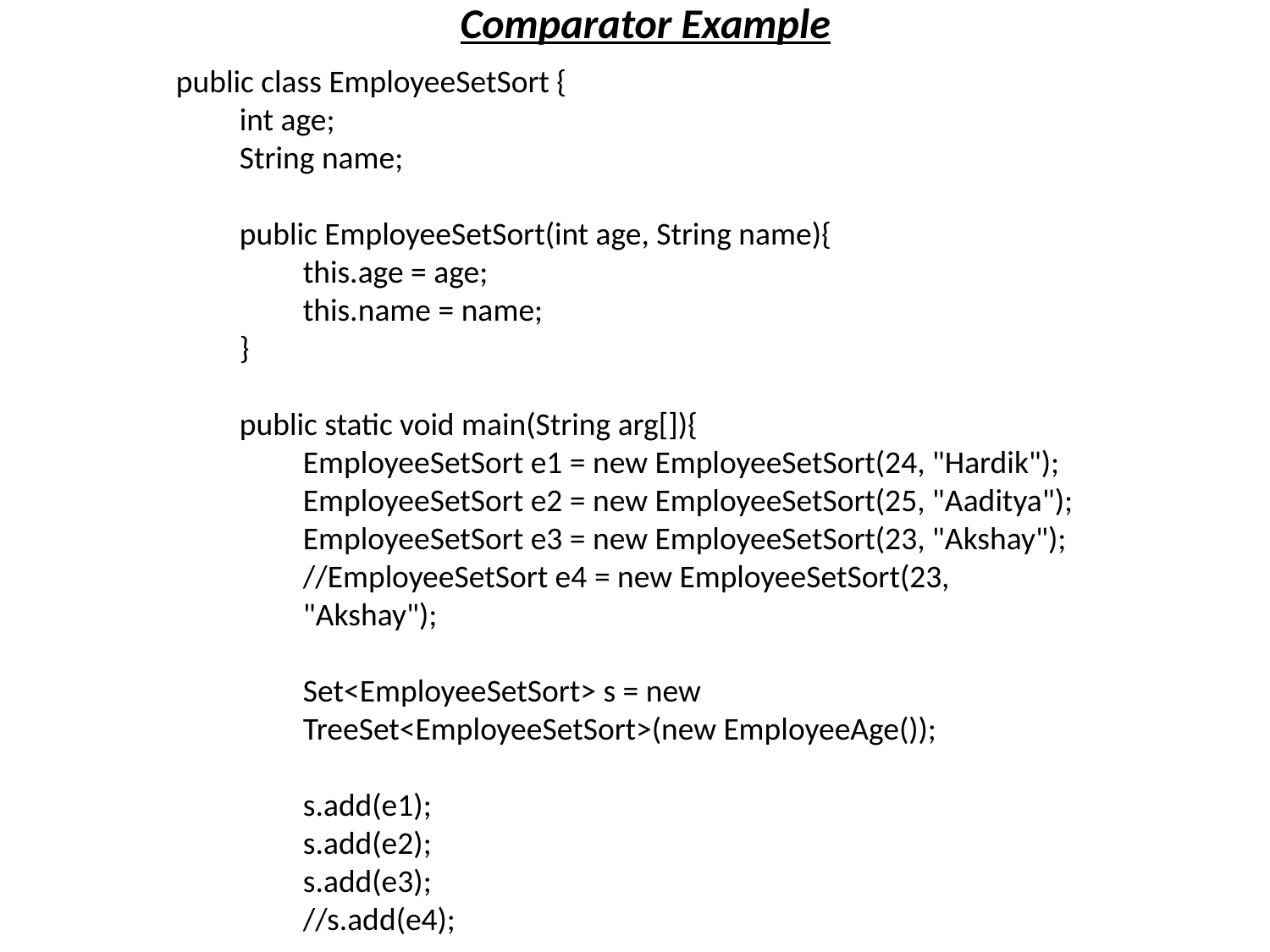

# Comparator Example
public class EmployeeSetSort {
int age;
String name;

public EmployeeSetSort(int age, String name){
this.age = age;
this.name = name;
}

public static void main(String arg[]){
EmployeeSetSort e1 = new EmployeeSetSort(24, "Hardik");
EmployeeSetSort e2 = new EmployeeSetSort(25, "Aaditya");
EmployeeSetSort e3 = new EmployeeSetSort(23, "Akshay");
//EmployeeSetSort e4 = new EmployeeSetSort(23, "Akshay");

Set<EmployeeSetSort> s = new TreeSet<EmployeeSetSort>(new EmployeeAge());

s.add(e1);
s.add(e2);
s.add(e3);
//s.add(e4);